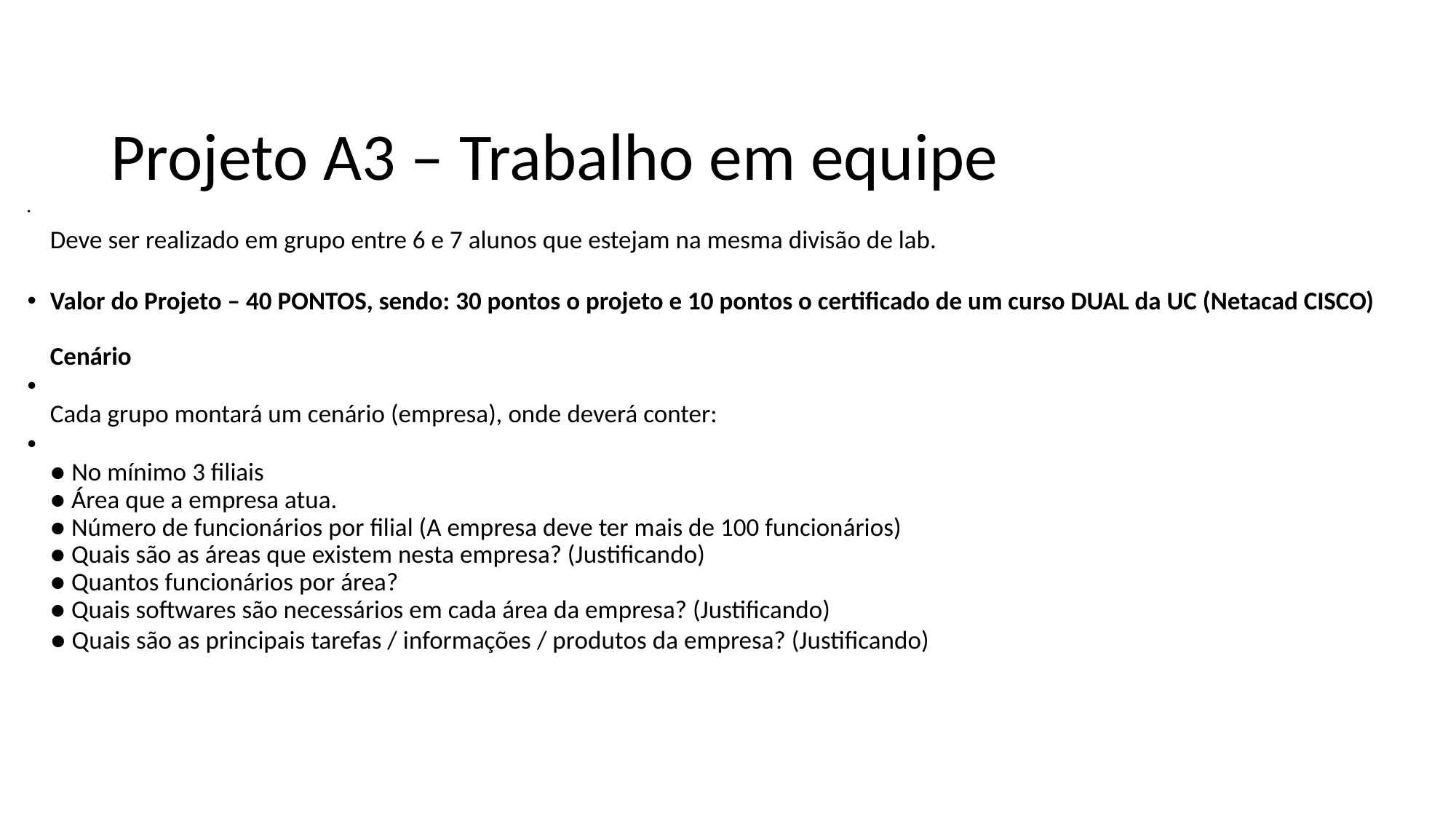

# Projeto A3 – Trabalho em equipe
Deve ser realizado em grupo entre 6 e 7 alunos que estejam na mesma divisão de lab.

Valor do Projeto – 40 PONTOS, sendo: 30 pontos o projeto e 10 pontos o certificado de um curso DUAL da UC (Netacad CISCO)
Cenário
Cada grupo montará um cenário (empresa), onde deverá conter:
● No mínimo 3 filiais
● Área que a empresa atua.
● Número de funcionários por filial (A empresa deve ter mais de 100 funcionários)
● Quais são as áreas que existem nesta empresa? (Justificando)
● Quantos funcionários por área?
● Quais softwares são necessários em cada área da empresa? (Justificando)
    ● Quais são as principais tarefas / informações / produtos da empresa? (Justificando)